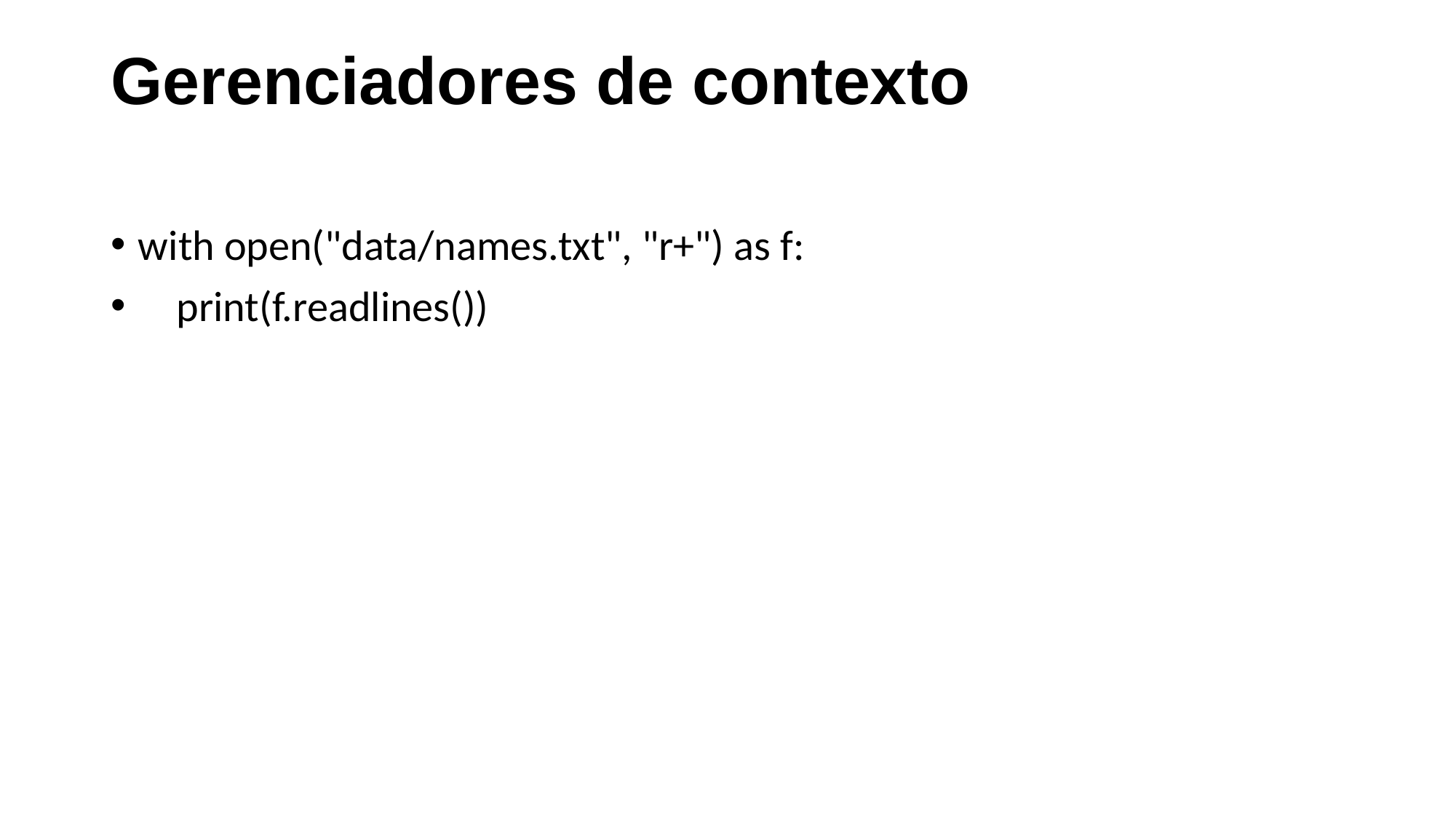

# Gerenciadores de contexto
with open("data/names.txt", "r+") as f:
    print(f.readlines())